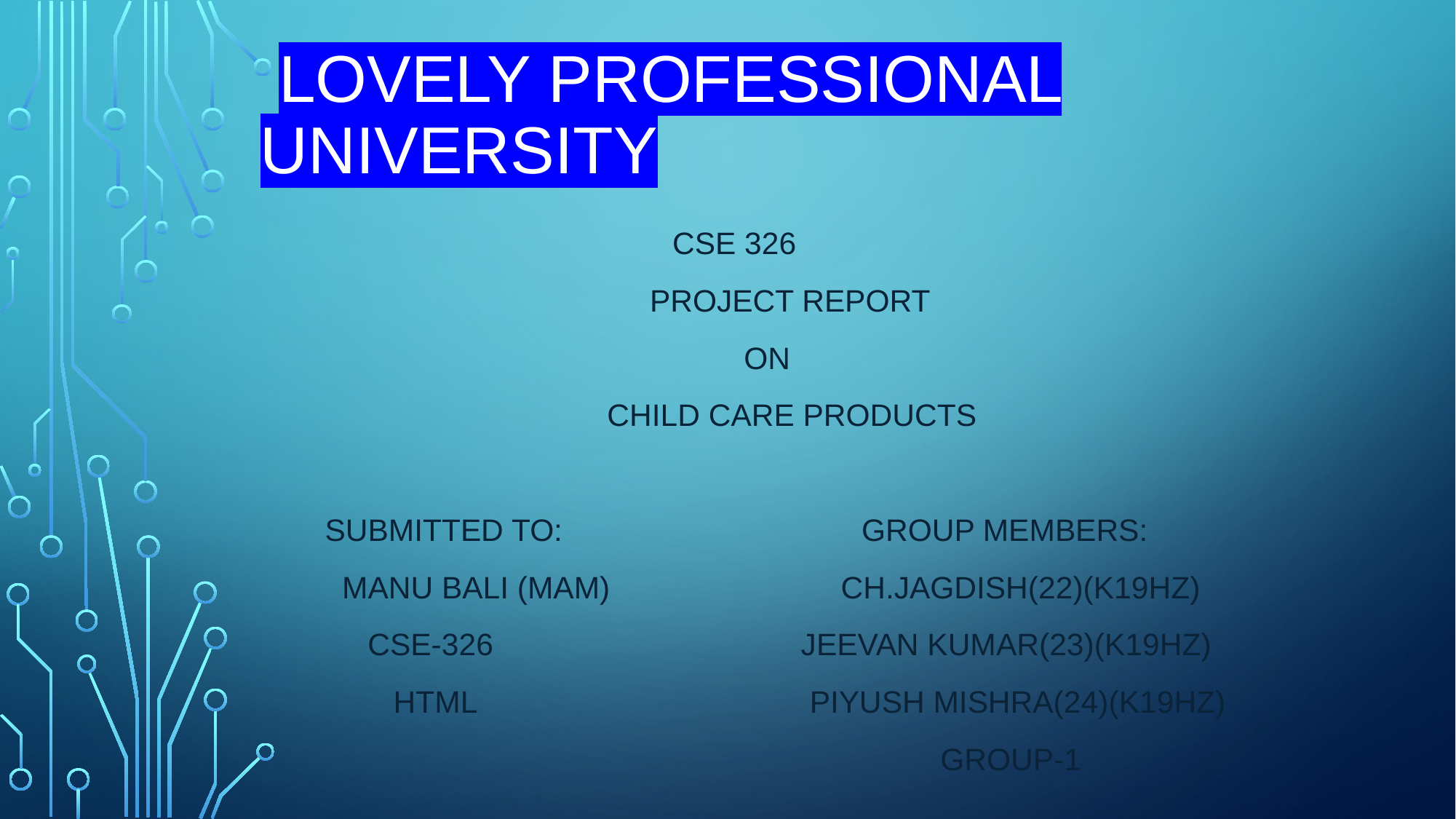

# Lovely Professional University
                                                       CSE 326
                                           PROJECT REPORT
                                                      On
                                      CHILD CARE PRODUCTS

     SUBMITTED TO:                                   GROUP MEMBERS:
       MANU BALI (MAM)                           CH.JAGDISH(22)(K19HZ)
          CSE-326                                    JEEVAN KUMAR(23)(K19HZ)
             HTML                                       PIYUSH MISHRA(24)(K19HZ)
                                                                             GROUP-1